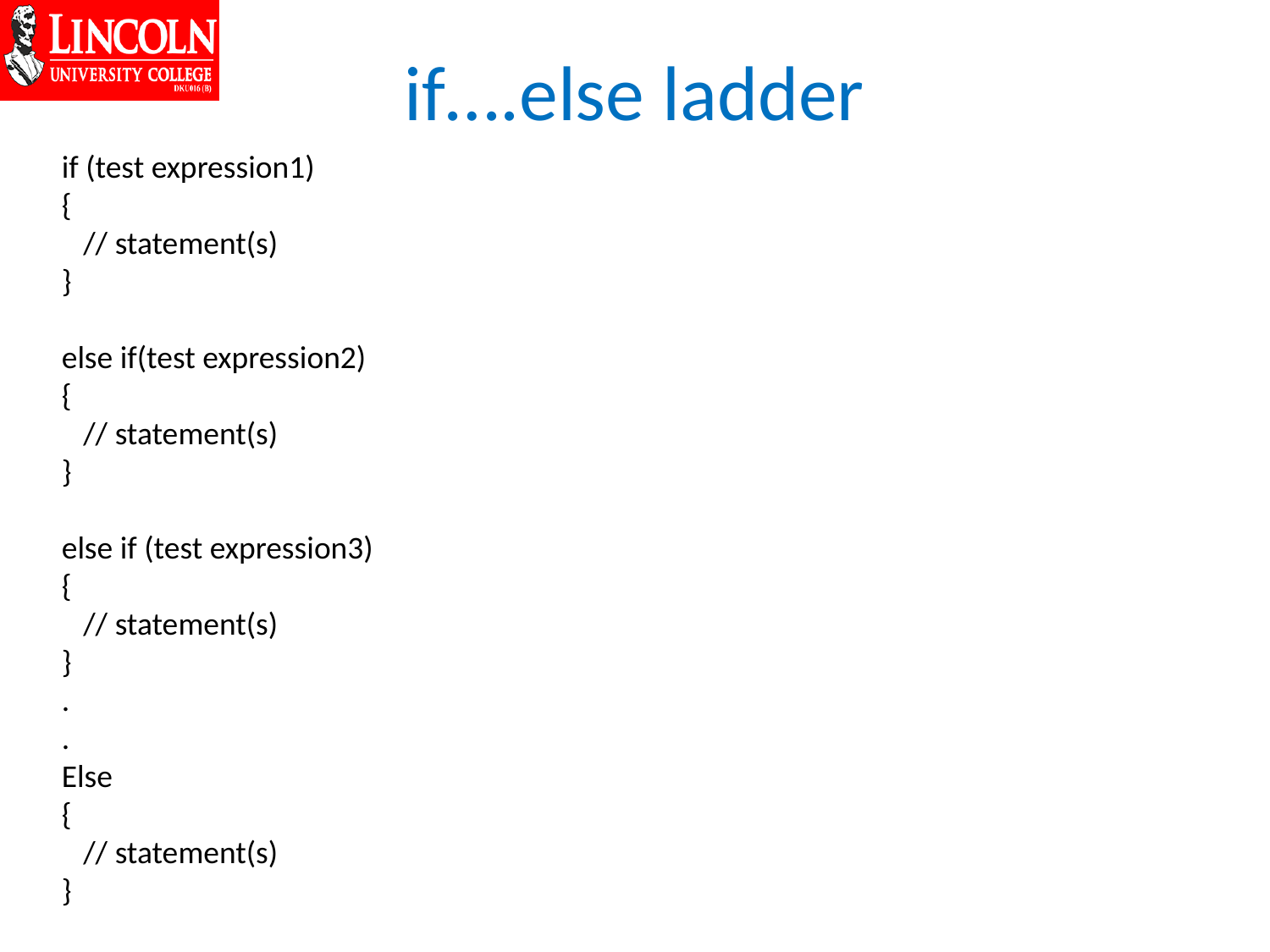

# if….else ladder
if (test expression1)
{
   // statement(s)
}

else if(test expression2)
{
   // statement(s)
}

else if (test expression3)
{
   // statement(s)
}
.
.
Else
{
   // statement(s)
}